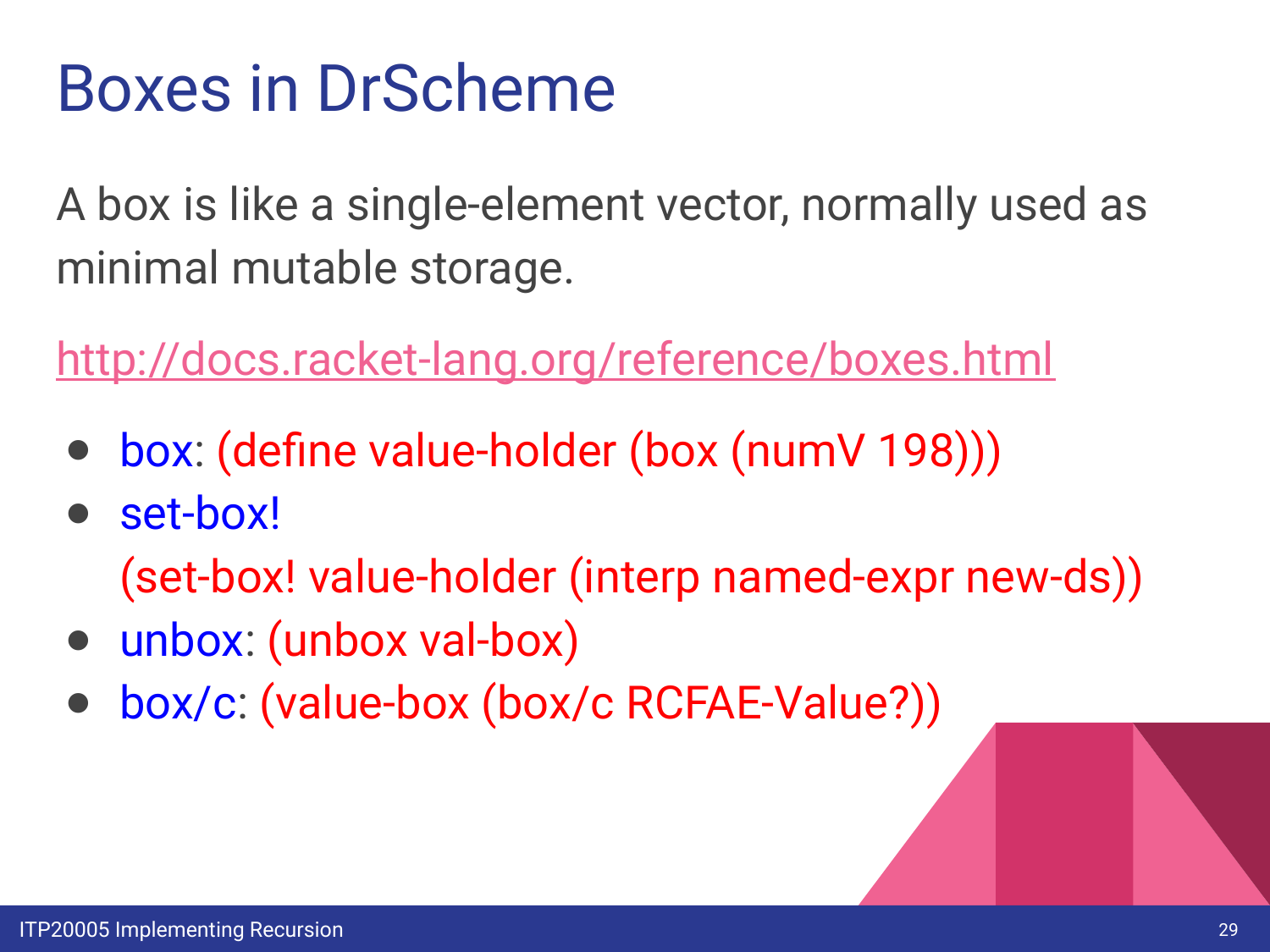

# Boxes in DrScheme
A box is like a single-element vector, normally used as minimal mutable storage.
http://docs.racket-lang.org/reference/boxes.html
box: (define value-holder (box (numV 198)))
set-box!
(set-box! value-holder (interp named-expr new-ds))
unbox: (unbox val-box)
box/c: (value-box (box/c RCFAE-Value?))
29